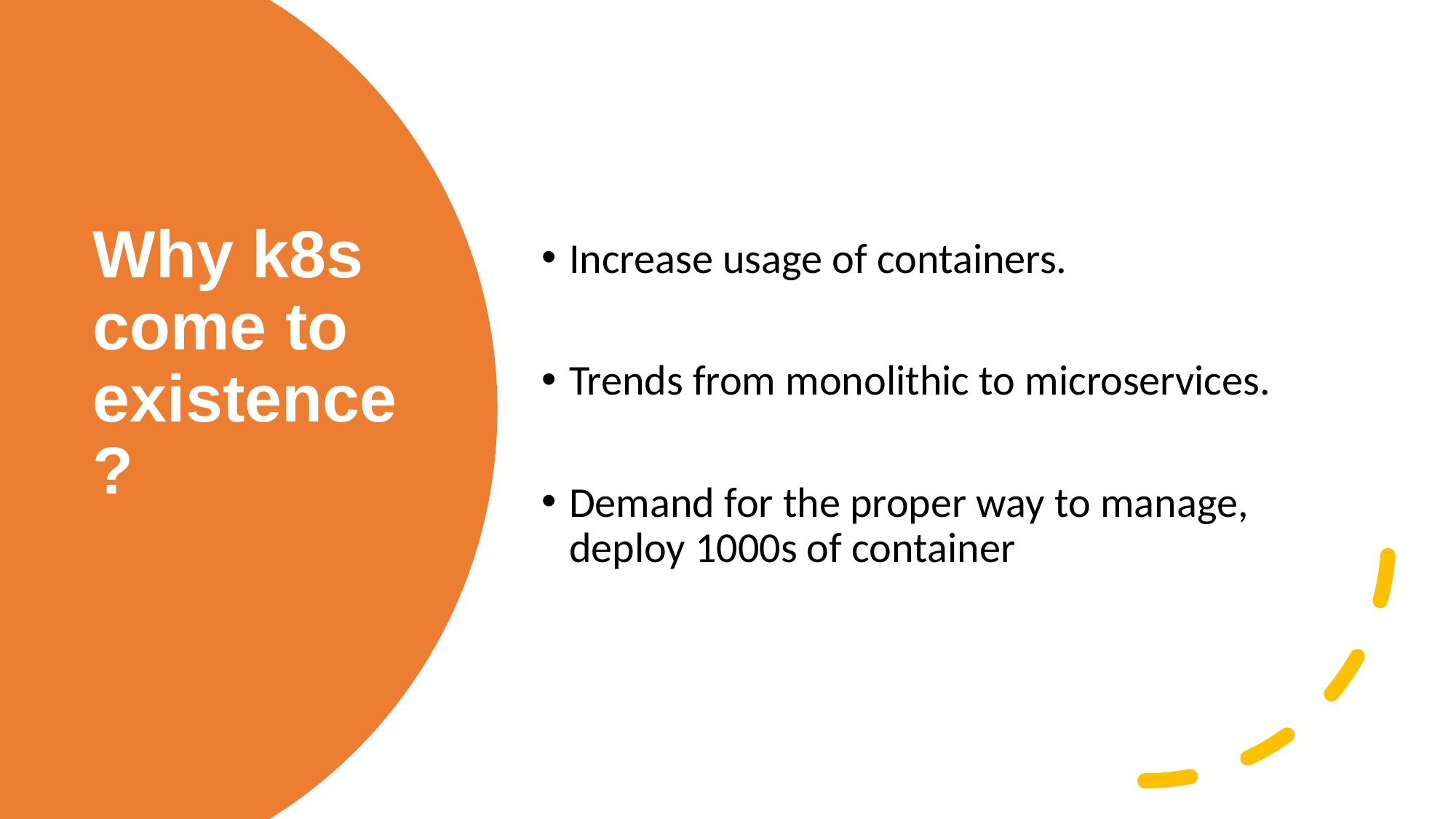

Increase usage of containers.

Trends from monolithic to microservices.

Demand for the proper way to manage, deploy 1000s of container
# Why k8s come to existence ?